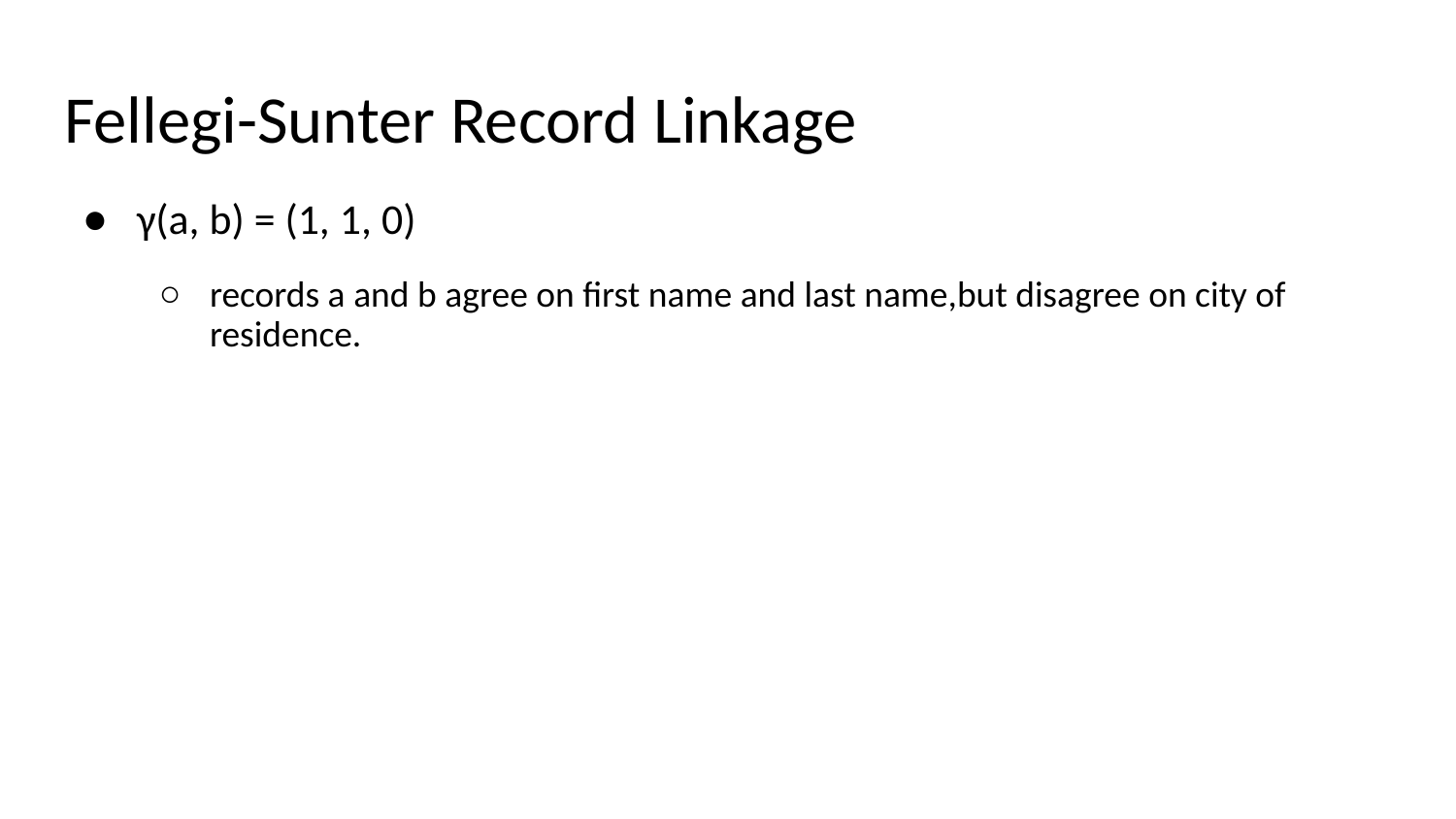

# Fellegi-Sunter Record Linkage
γ(a, b) = (1, 1, 0)
records a and b agree on ﬁrst name and last name,but disagree on city of residence.